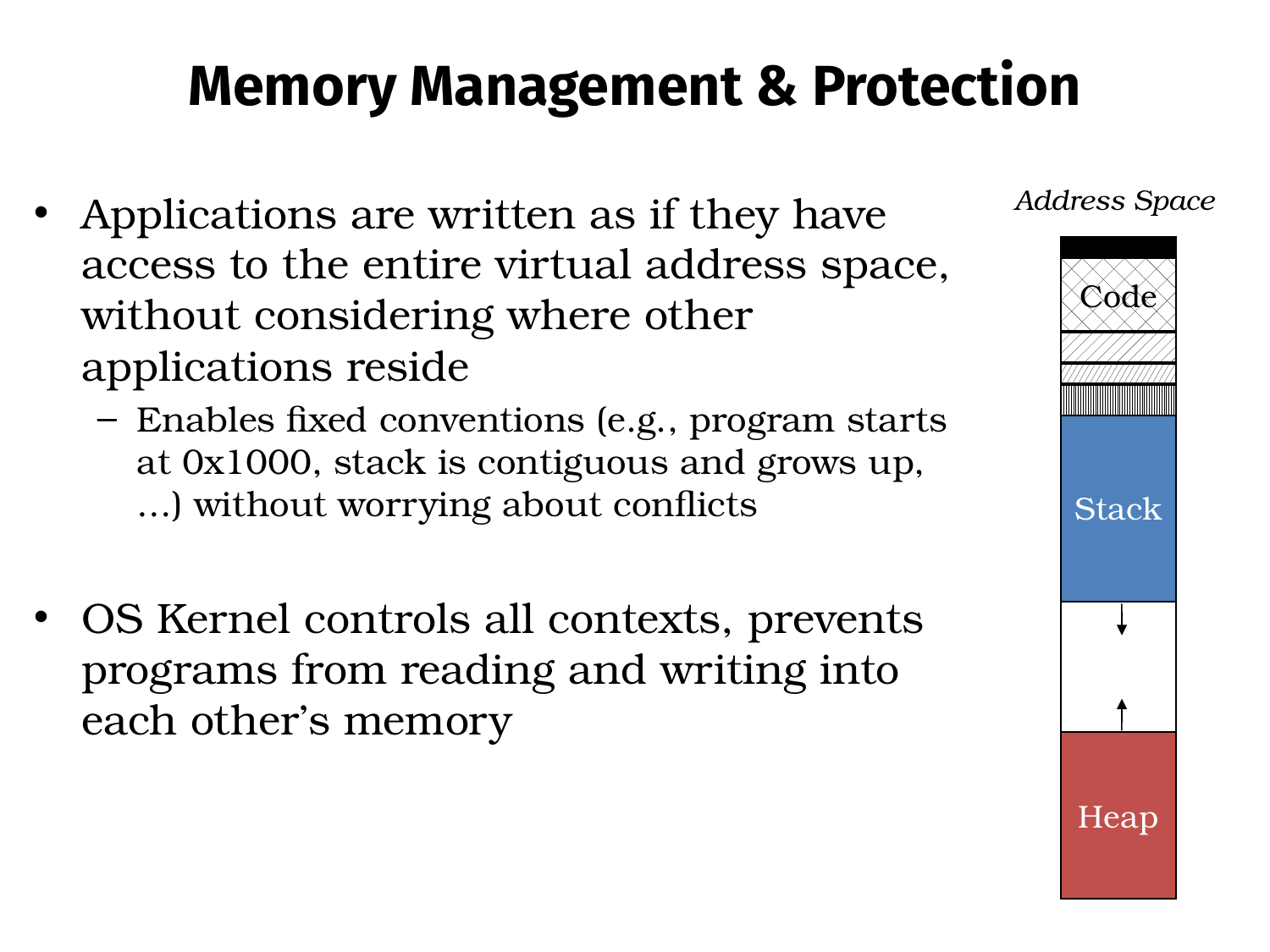

# Memory Management & Protection
Applications are written as if they have access to the entire virtual address space, without considering where other applications reside
Enables fixed conventions (e.g., program starts at 0x1000, stack is contiguous and grows up, …) without worrying about conflicts

OS Kernel controls all contexts, prevents programs from reading and writing into each other’s memory
Address Space

Code

Stack

Heap